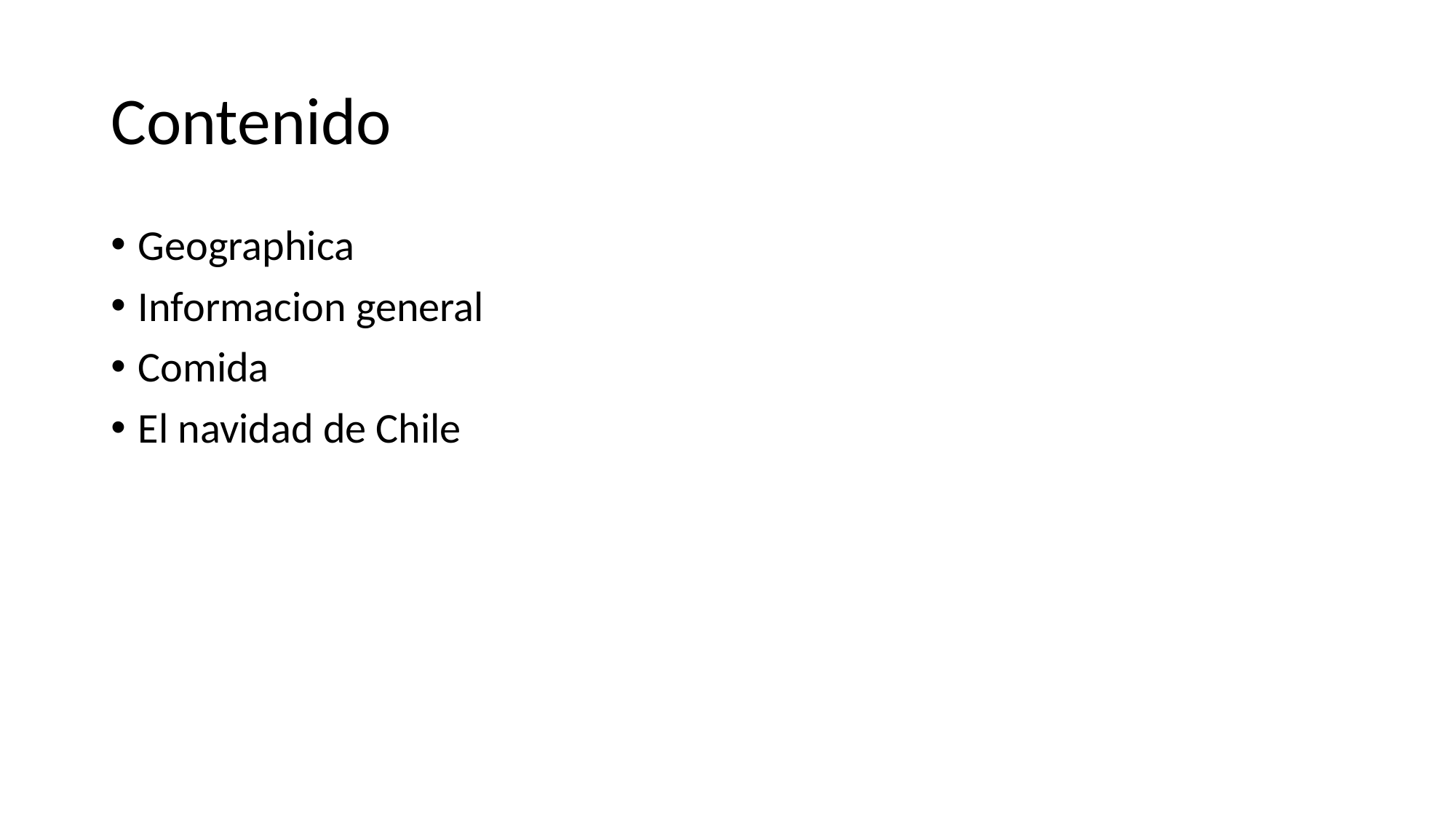

# Contenido
Geographica
Informacion general
Comida
El navidad de Chile